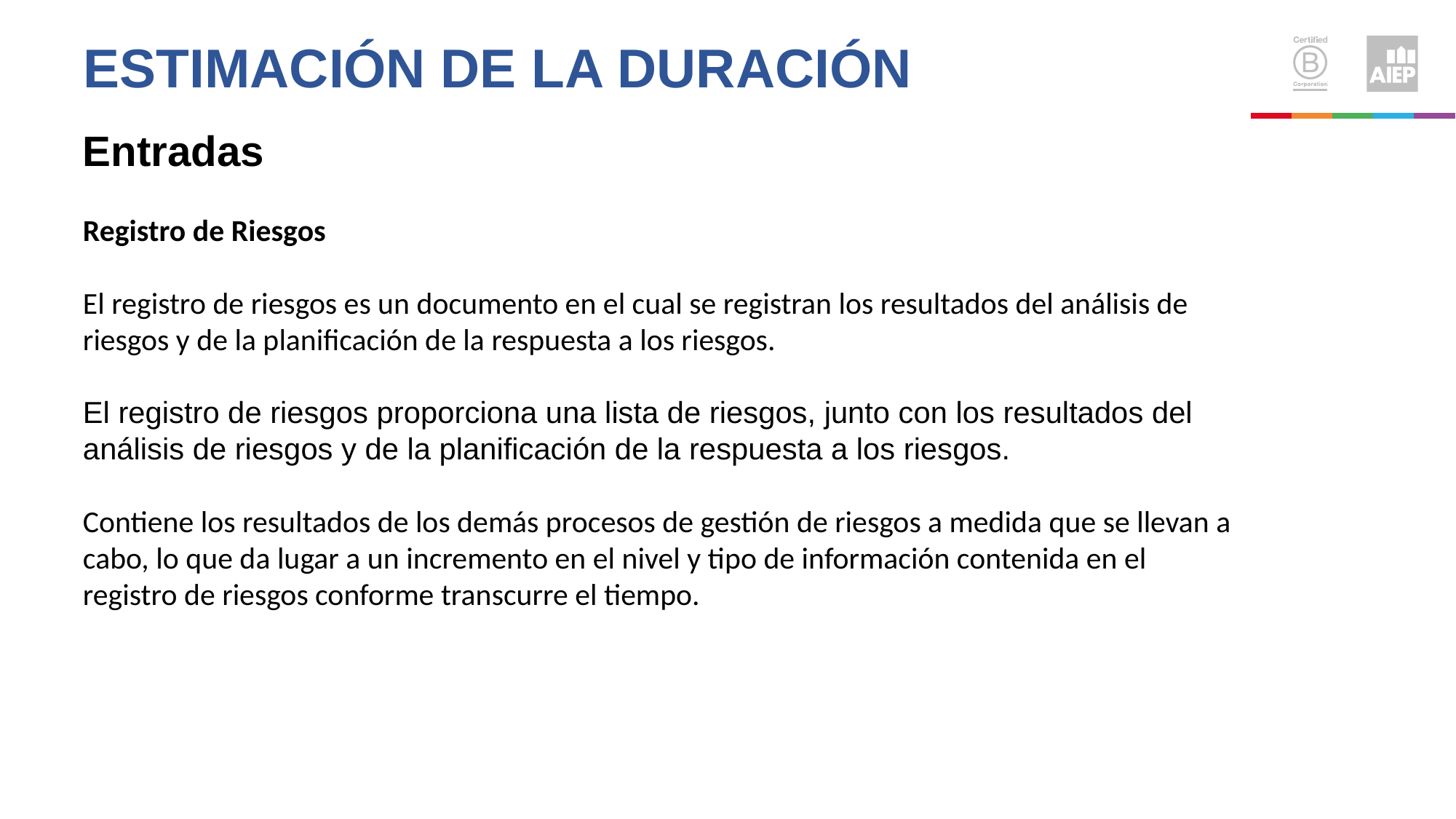

ESTIMACIÓN de la DURACIÓN
Entradas

Registro de Riesgos

El registro de riesgos es un documento en el cual se registran los resultados del análisis de riesgos y de la planificación de la respuesta a los riesgos.

El registro de riesgos proporciona una lista de riesgos, junto con los resultados del análisis de riesgos y de la planificación de la respuesta a los riesgos.

Contiene los resultados de los demás procesos de gestión de riesgos a medida que se llevan a cabo, lo que da lugar a un incremento en el nivel y tipo de información contenida en el registro de riesgos conforme transcurre el tiempo.